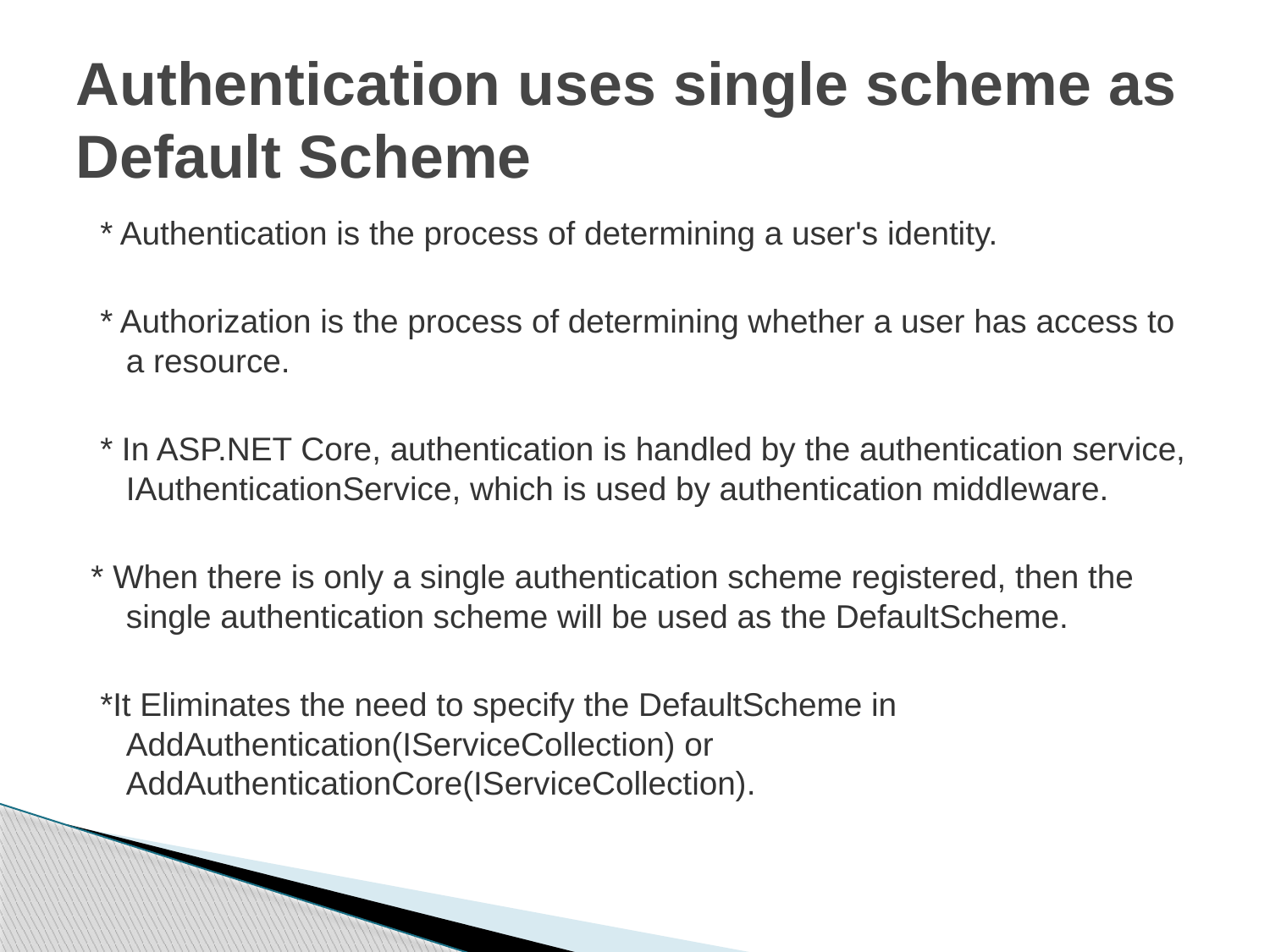

# Authentication uses single scheme as Default Scheme
 * Authentication is the process of determining a user's identity.

 * Authorization is the process of determining whether a user has access to a resource.

 * In ASP.NET Core, authentication is handled by the authentication service, IAuthenticationService, which is used by authentication middleware.

* When there is only a single authentication scheme registered, then the single authentication scheme will be used as the DefaultScheme.

 *It Eliminates the need to specify the DefaultScheme in AddAuthentication(IServiceCollection) or AddAuthenticationCore(IServiceCollection).